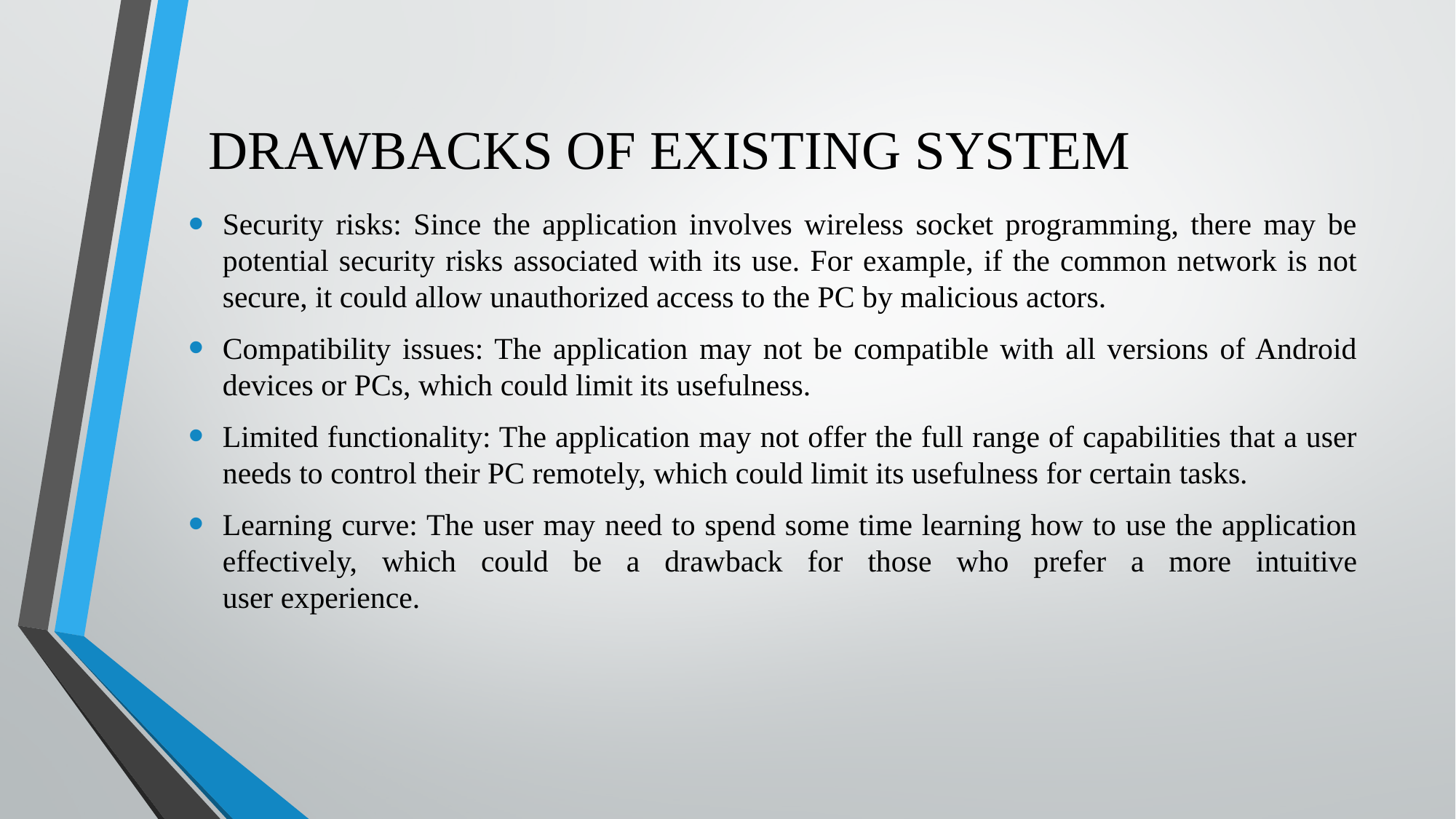

# DRAWBACKS OF EXISTING SYSTEM
Security risks: Since the application involves wireless socket programming, there may be potential security risks associated with its use. For example, if the common network is not secure, it could allow unauthorized access to the PC by malicious actors.
Compatibility issues: The application may not be compatible with all versions of Android devices or PCs, which could limit its usefulness.
Limited functionality: The application may not offer the full range of capabilities that a user needs to control their PC remotely, which could limit its usefulness for certain tasks.
Learning curve: The user may need to spend some time learning how to use the application effectively, which could be a drawback for those who prefer a more intuitive user experience.